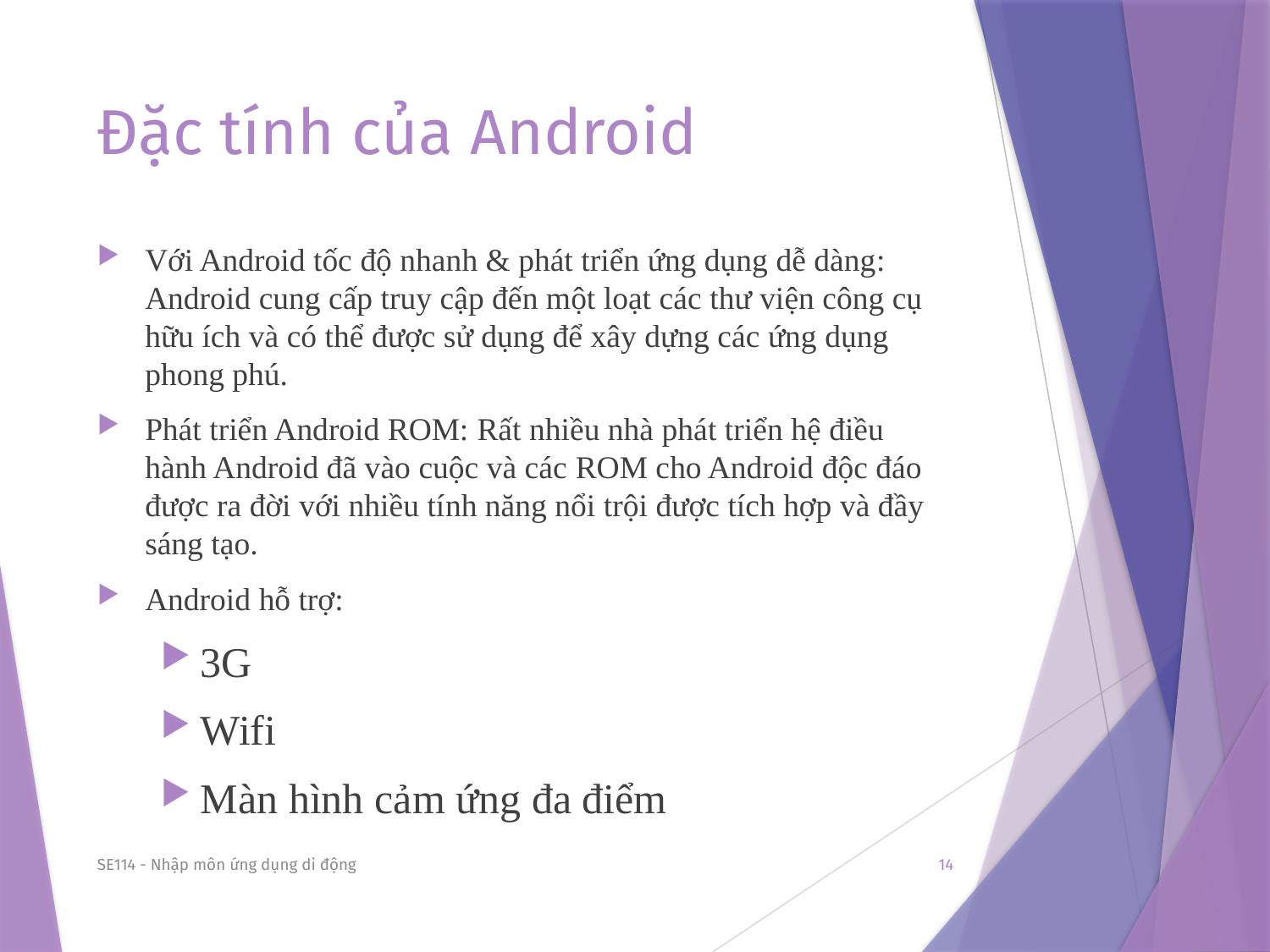

# Đặc tính của Android
Với Android tốc độ nhanh & phát triển ứng dụng dễ dàng: Android cung cấp truy cập đến một loạt các thư viện công cụ hữu ích và có thể được sử dụng để xây dựng các ứng dụng phong phú.
Phát triển Android ROM: Rất nhiều nhà phát triển hệ điều hành Android đã vào cuộc và các ROM cho Android độc đáo được ra đời với nhiều tính năng nổi trội được tích hợp và đầy sáng tạo.
Android hỗ trợ:
3G
Wifi
Màn hình cảm ứng đa điểm

SE114 - Nhập môn ứng dụng di động
14